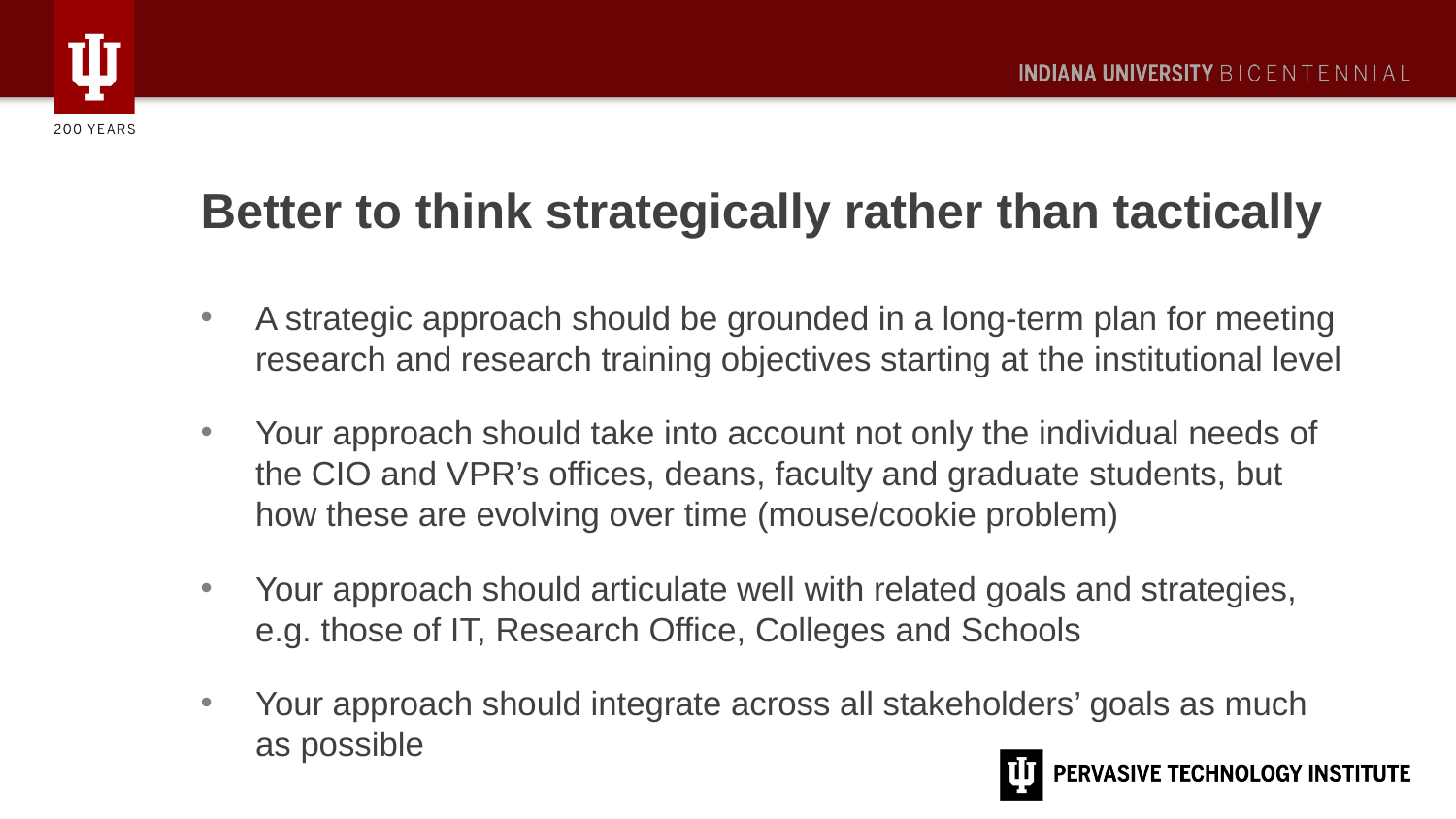

# Better to think strategically rather than tactically
A strategic approach should be grounded in a long-term plan for meeting research and research training objectives starting at the institutional level
Your approach should take into account not only the individual needs of the CIO and VPR’s offices, deans, faculty and graduate students, but how these are evolving over time (mouse/cookie problem)
Your approach should articulate well with related goals and strategies, e.g. those of IT, Research Office, Colleges and Schools
Your approach should integrate across all stakeholders’ goals as much as possible